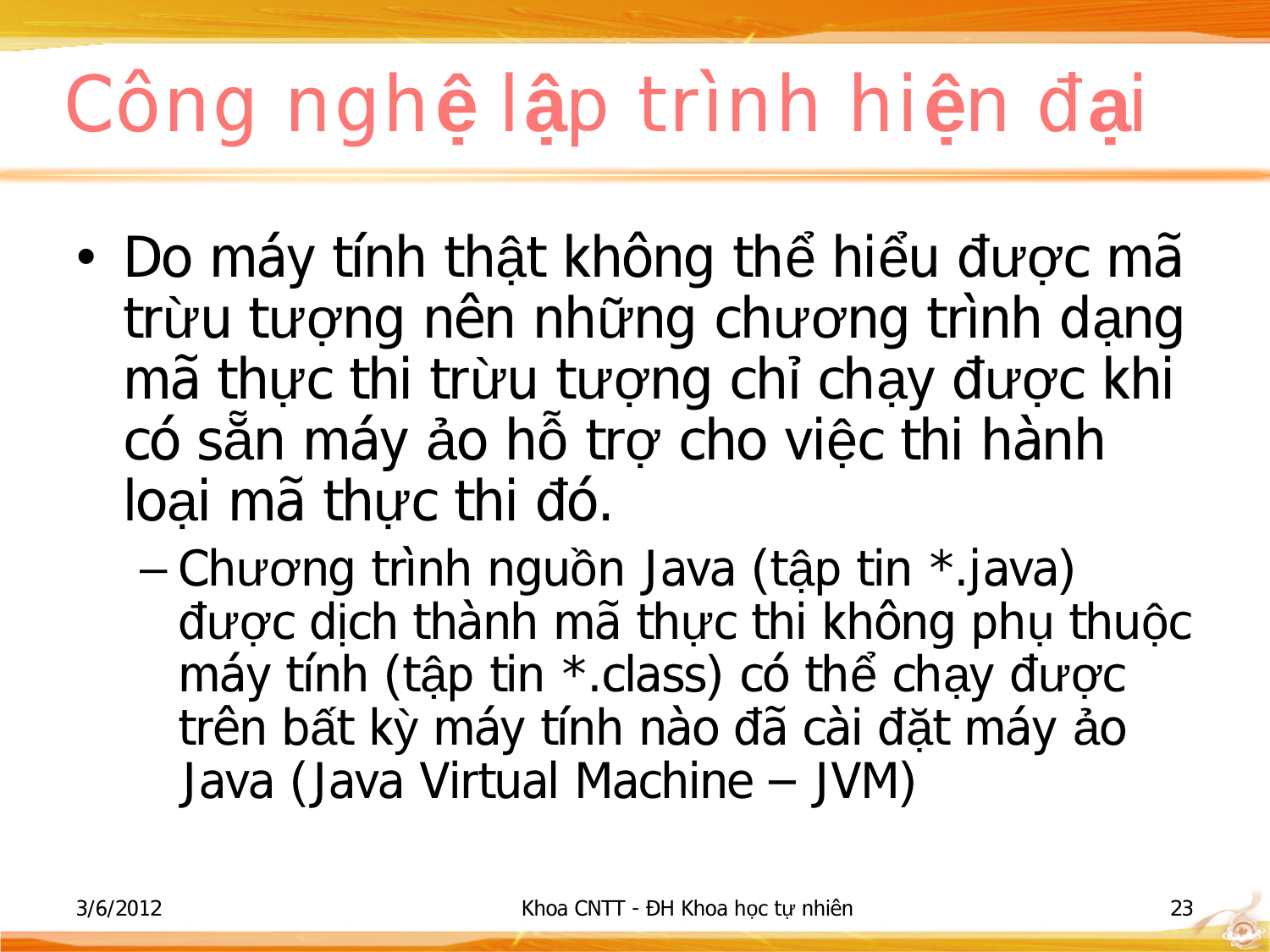

# Công nghệ lập trình hiện đại
Do máy tính thật không thể hiểu được mã trừu tượng nên những chương trình dạng mã thực thi trừu tượng chỉ chạy được khi có sẵn máy ảo hỗ trợ cho việc thi hành loại mã thực thi đó.
Chương trình nguồn Java (tập tin *.java) được dịch thành mã thực thi không phụ thuộc máy tính (tập tin *.class) có thể chạy được trên bất kỳ máy tính nào đã cài đặt máy ảo Java (Java Virtual Machine – JVM)
3/6/2012
Khoa CNTT - ĐH Khoa học tự nhiên
23